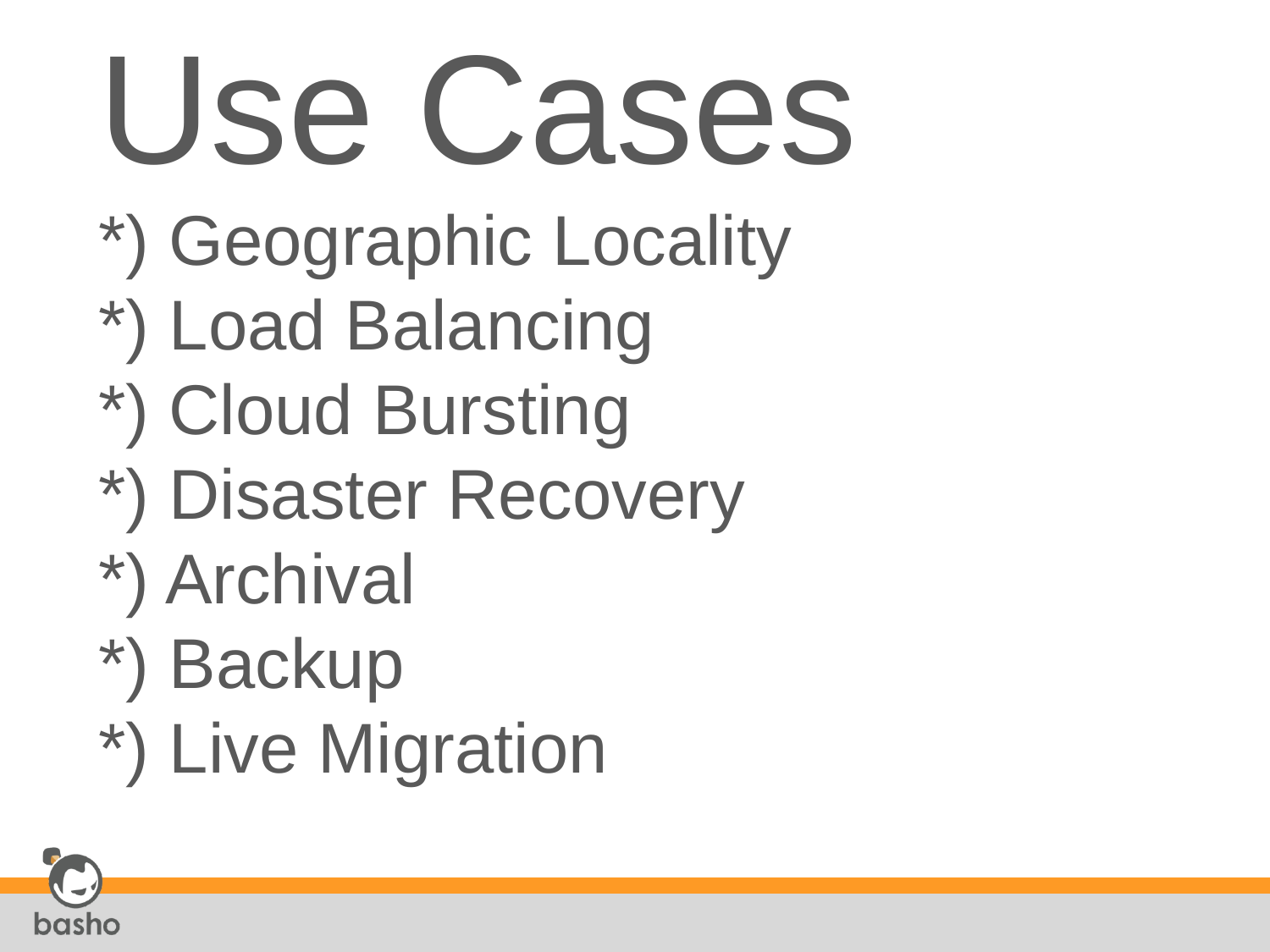

# Use Cases *) Geographic Locality *) Load Balancing *) Cloud Bursting *) Disaster Recovery *) Archival *) Backup *) Live Migration